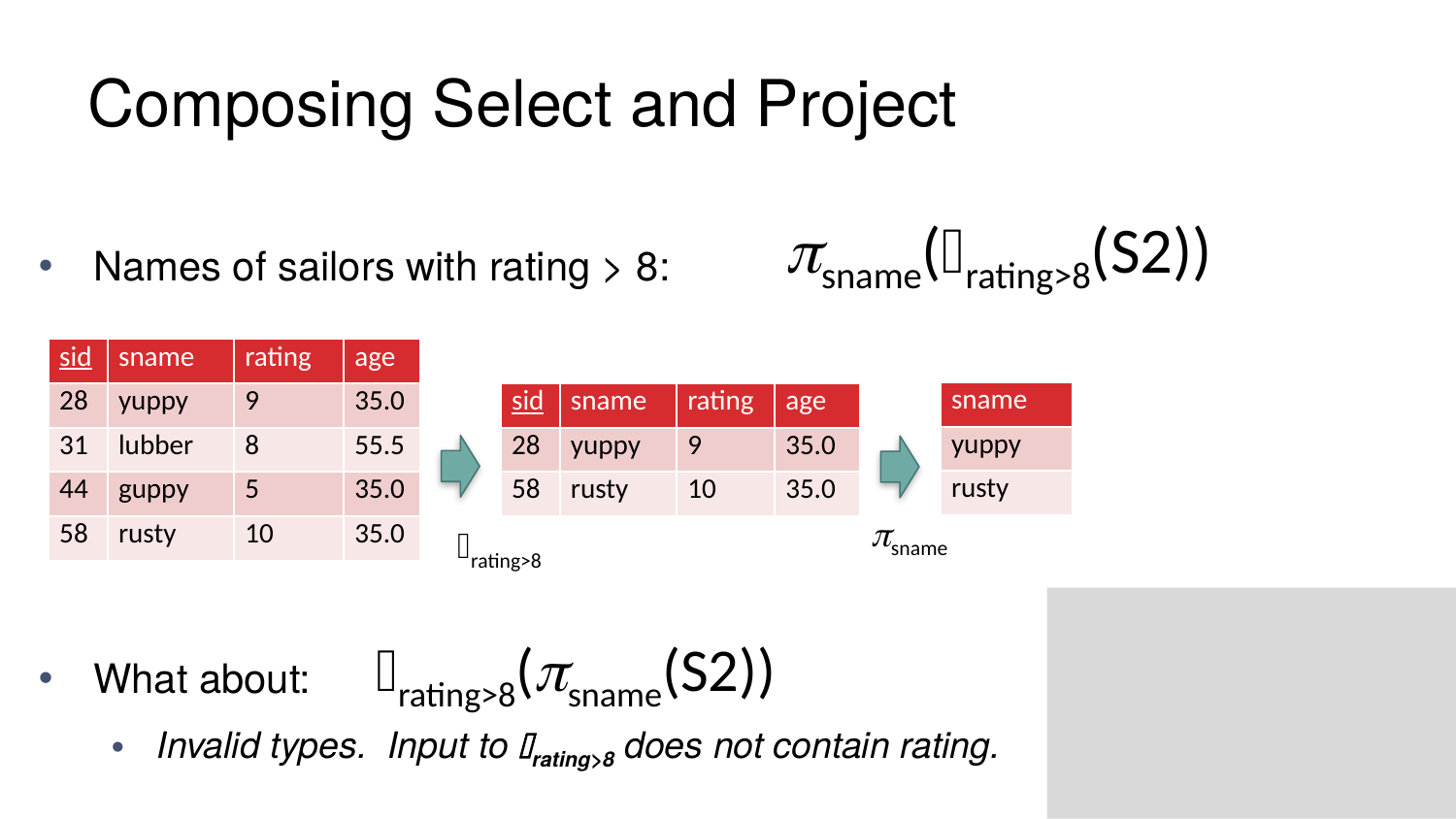

# Composing Select and Project
πsname(𝜎rating>8(S2))
Names of sailors with rating > 8:
What about:
Invalid types.  Input to 𝜎rating>8 does not contain rating.
| sid | sname | rating | age |
| --- | --- | --- | --- |
| 28 | yuppy | 9 | 35.0 |
| 31 | lubber | 8 | 55.5 |
| 44 | guppy | 5 | 35.0 |
| 58 | rusty | 10 | 35.0 |
| sname |
| --- |
| yuppy |
| rusty |
| sid | sname | rating | age |
| --- | --- | --- | --- |
| 28 | yuppy | 9 | 35.0 |
| 58 | rusty | 10 | 35.0 |

πsname
𝜎rating>8
𝜎rating>8(πsname(S2))